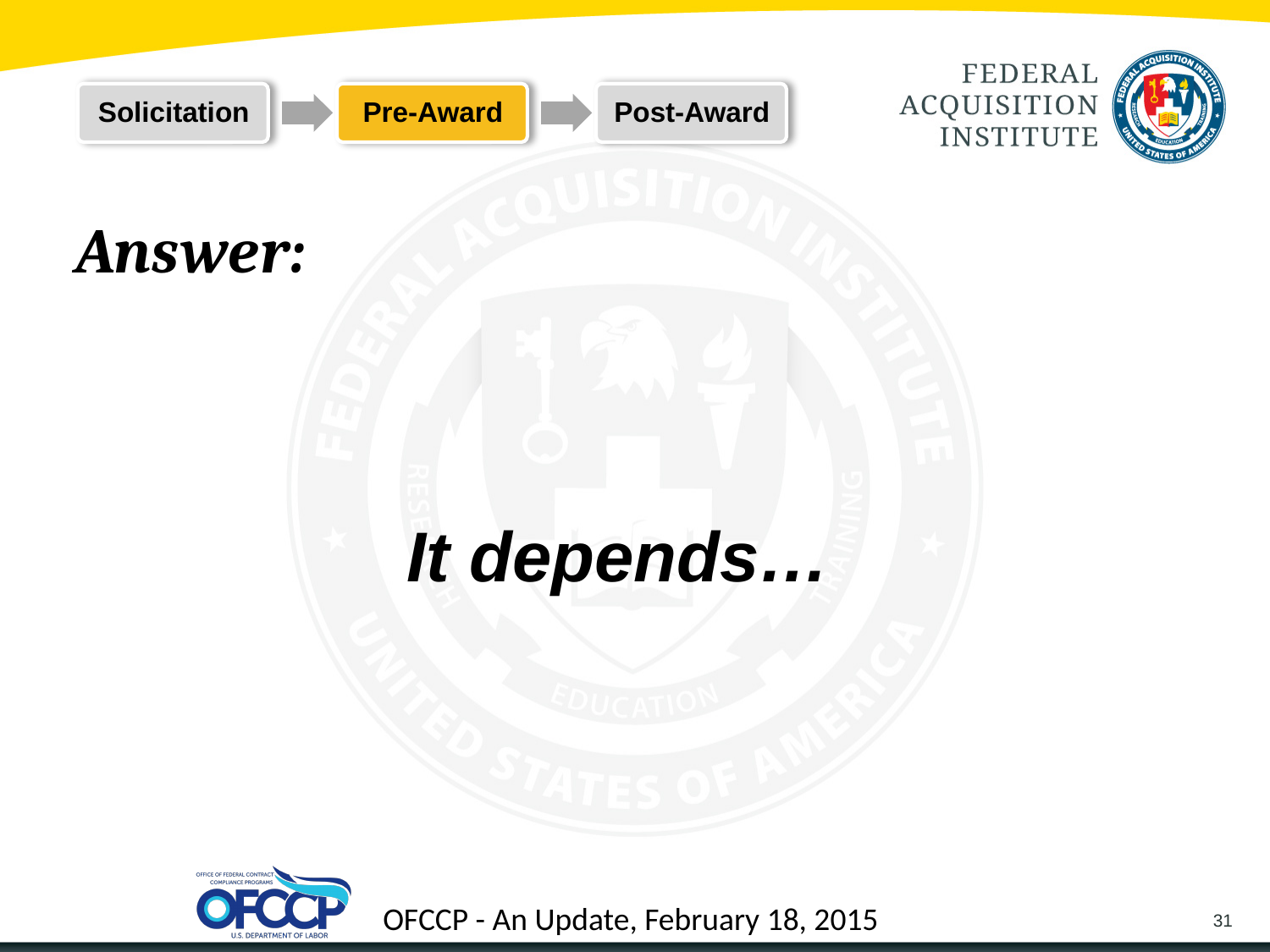

Solicitation

Pre-Award

Post-Award
# Answer:

It depends…
31
OFCCP - An Update, February 18, 2015